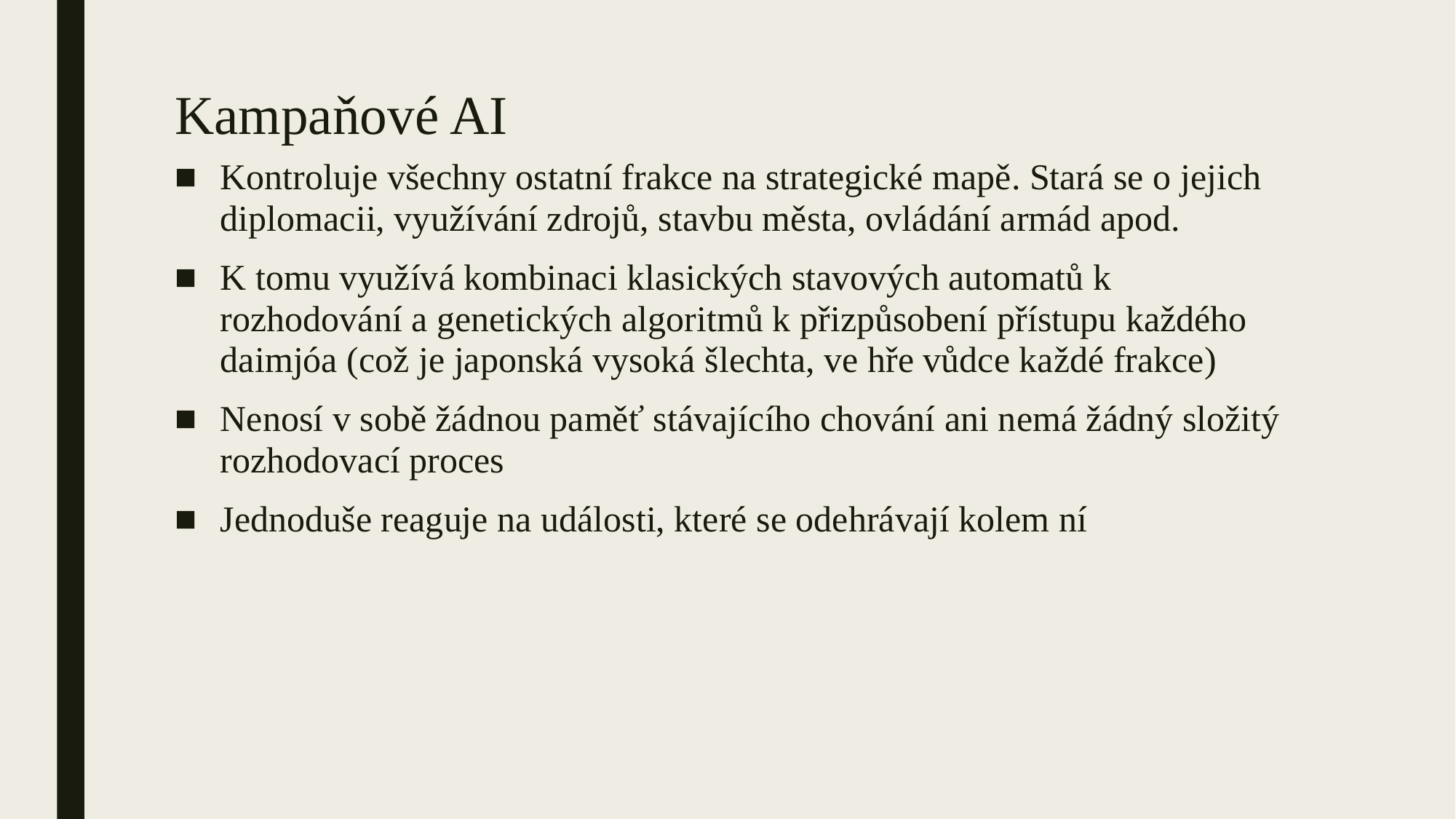

# Kampaňové AI
Kontroluje všechny ostatní frakce na strategické mapě. Stará se o jejich diplomacii, využívání zdrojů, stavbu města, ovládání armád apod.
K tomu využívá kombinaci klasických stavových automatů k rozhodování a genetických algoritmů k přizpůsobení přístupu každého daimjóa (což je japonská vysoká šlechta, ve hře vůdce každé frakce)
Nenosí v sobě žádnou paměť stávajícího chování ani nemá žádný složitý rozhodovací proces
Jednoduše reaguje na události, které se odehrávají kolem ní